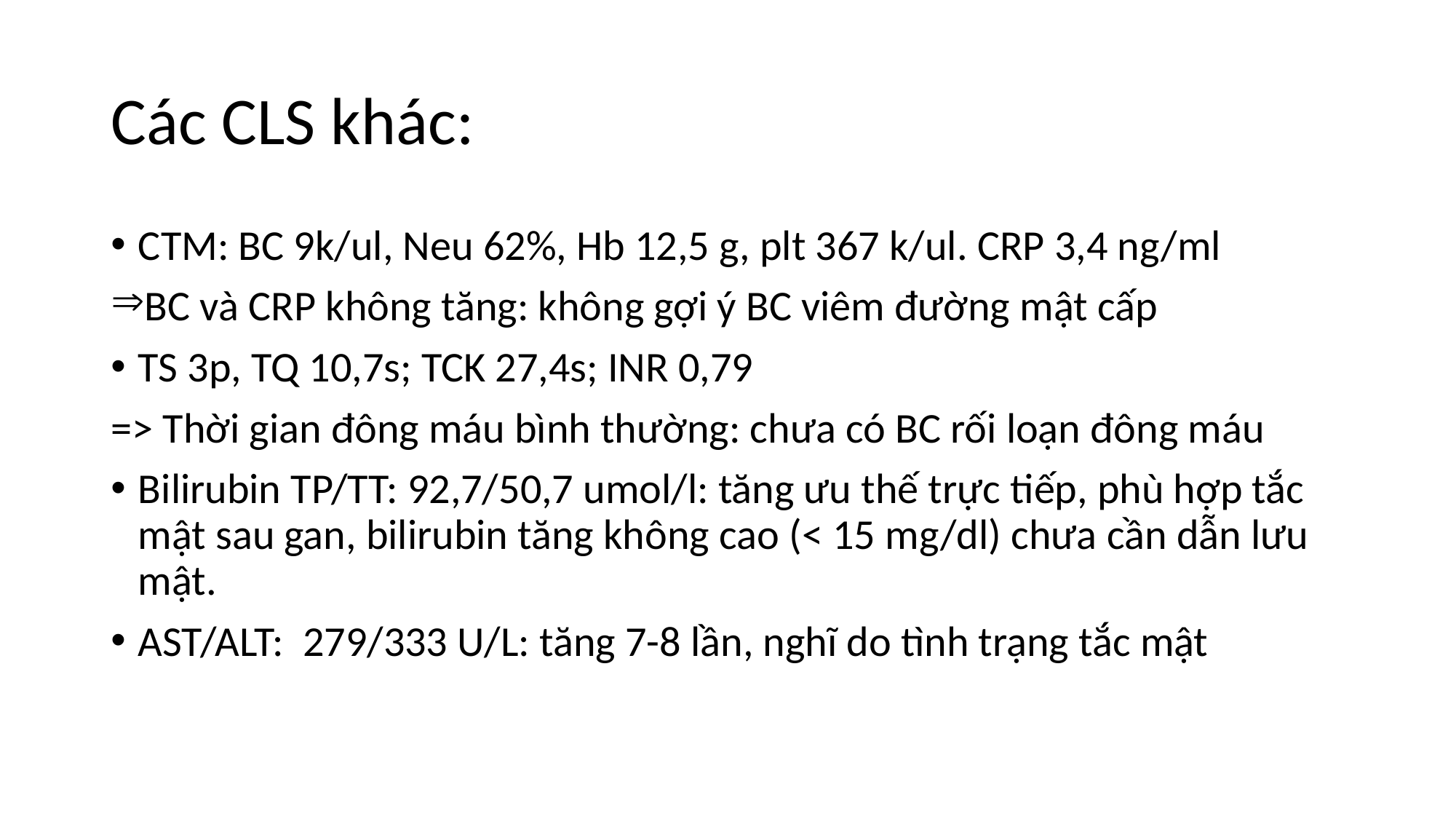

# Các CLS khác:
CTM: BC 9k/ul, Neu 62%, Hb 12,5 g, plt 367 k/ul. CRP 3,4 ng/ml
BC và CRP không tăng: không gợi ý BC viêm đường mật cấp
TS 3p, TQ 10,7s; TCK 27,4s; INR 0,79
=> Thời gian đông máu bình thường: chưa có BC rối loạn đông máu
Bilirubin TP/TT: 92,7/50,7 umol/l: tăng ưu thế trực tiếp, phù hợp tắc mật sau gan, bilirubin tăng không cao (< 15 mg/dl) chưa cần dẫn lưu mật.
AST/ALT:  279/333 U/L: tăng 7-8 lần, nghĩ do tình trạng tắc mật